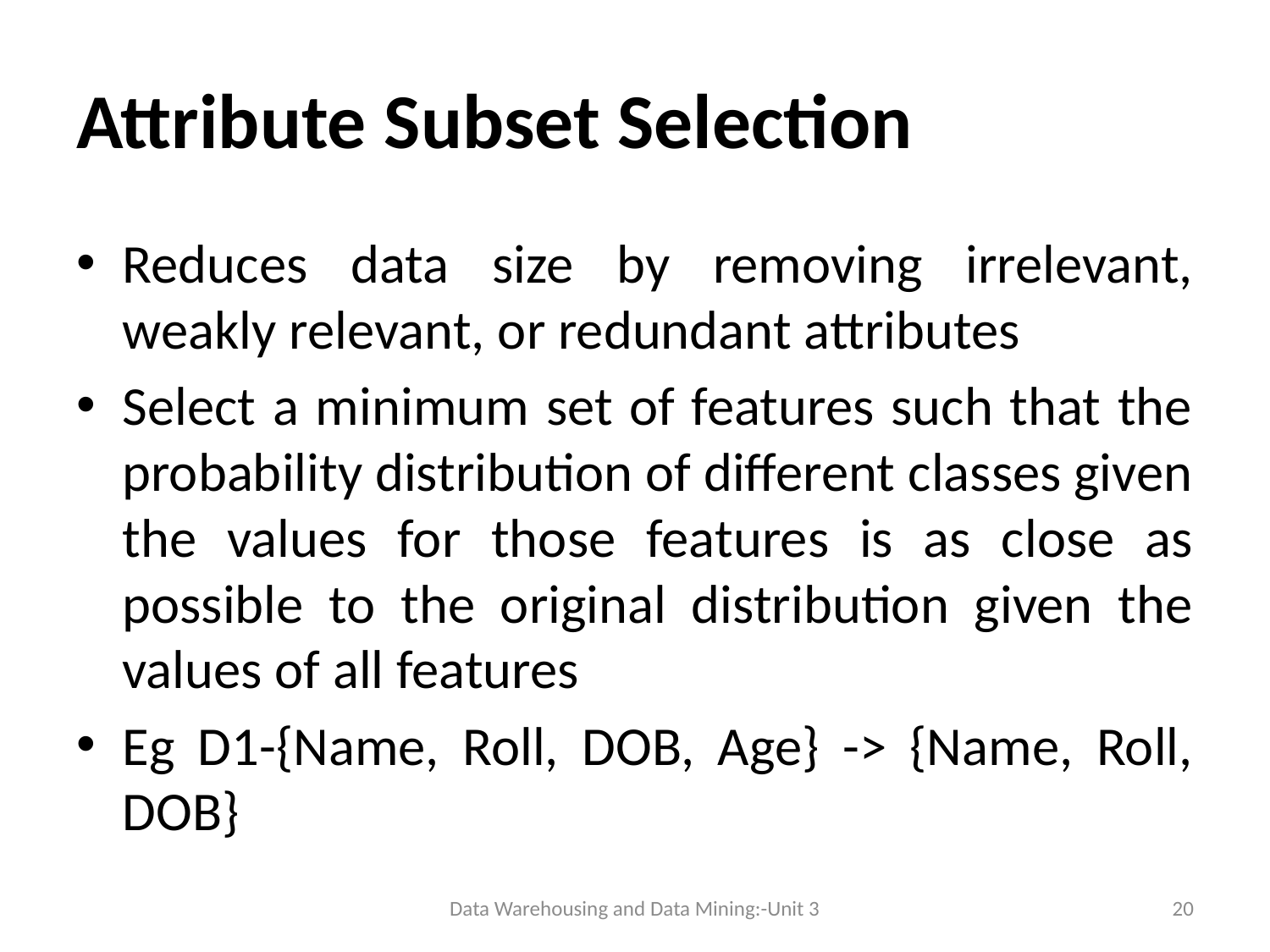

# Attribute Subset Selection
Reduces data size by removing irrelevant, weakly relevant, or redundant attributes
Select a minimum set of features such that the probability distribution of different classes given the values for those features is as close as possible to the original distribution given the values of all features
Eg D1-{Name, Roll, DOB, Age} -> {Name, Roll, DOB}

Data Warehousing and Data Mining:-Unit 3
20